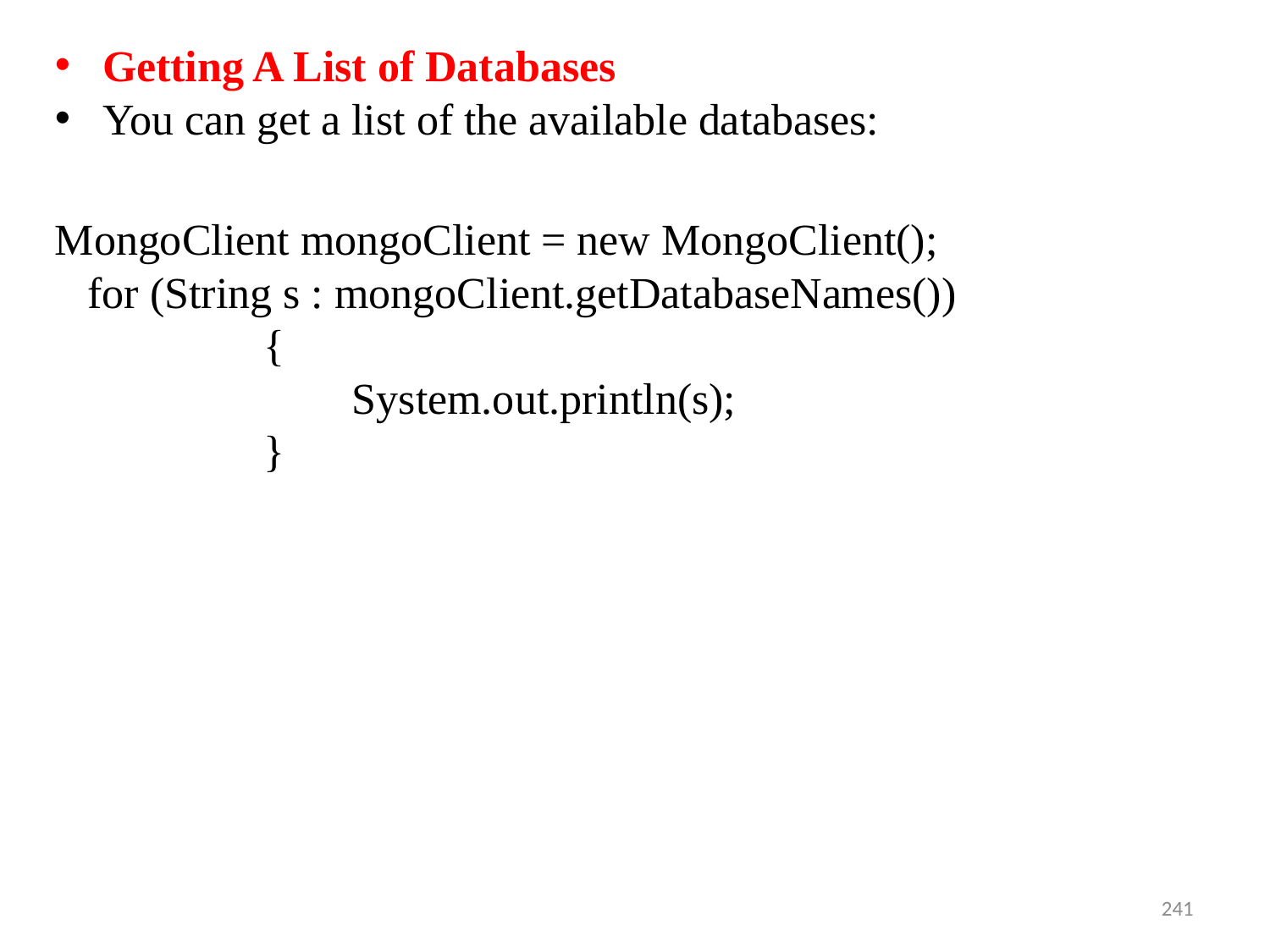

Getting A List of Databases
You can get a list of the available databases:

MongoClient mongoClient = new MongoClient();
   for (String s : mongoClient.getDatabaseNames())
                   {
                           System.out.println(s);
                   }

241